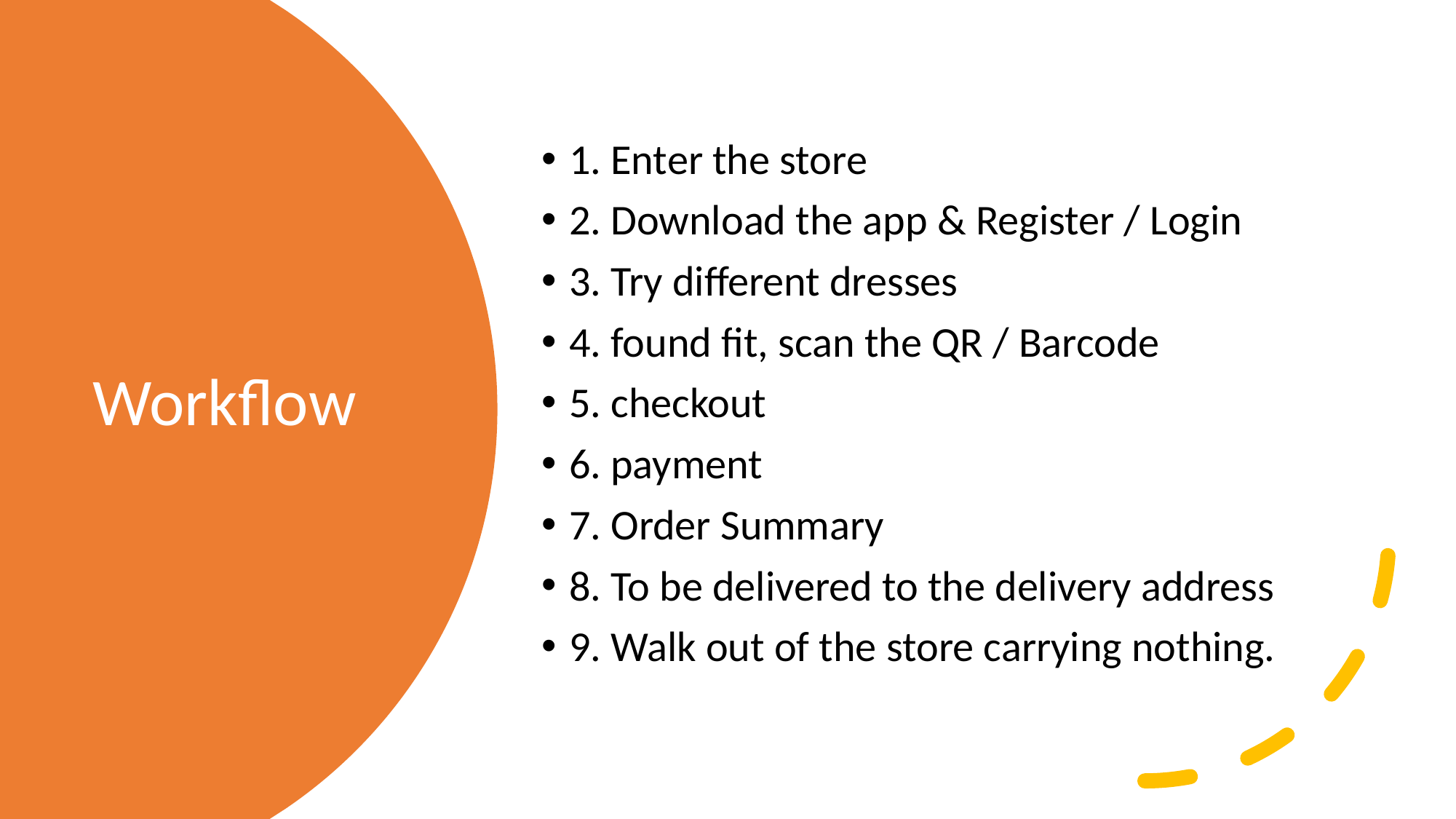

1. Enter the store
2. Download the app & Register / Login
3. Try different dresses
4. found fit, scan the QR / Barcode
5. checkout
6. payment
7. Order Summary
8. To be delivered to the delivery address
9. Walk out of the store carrying nothing.
# Workflow